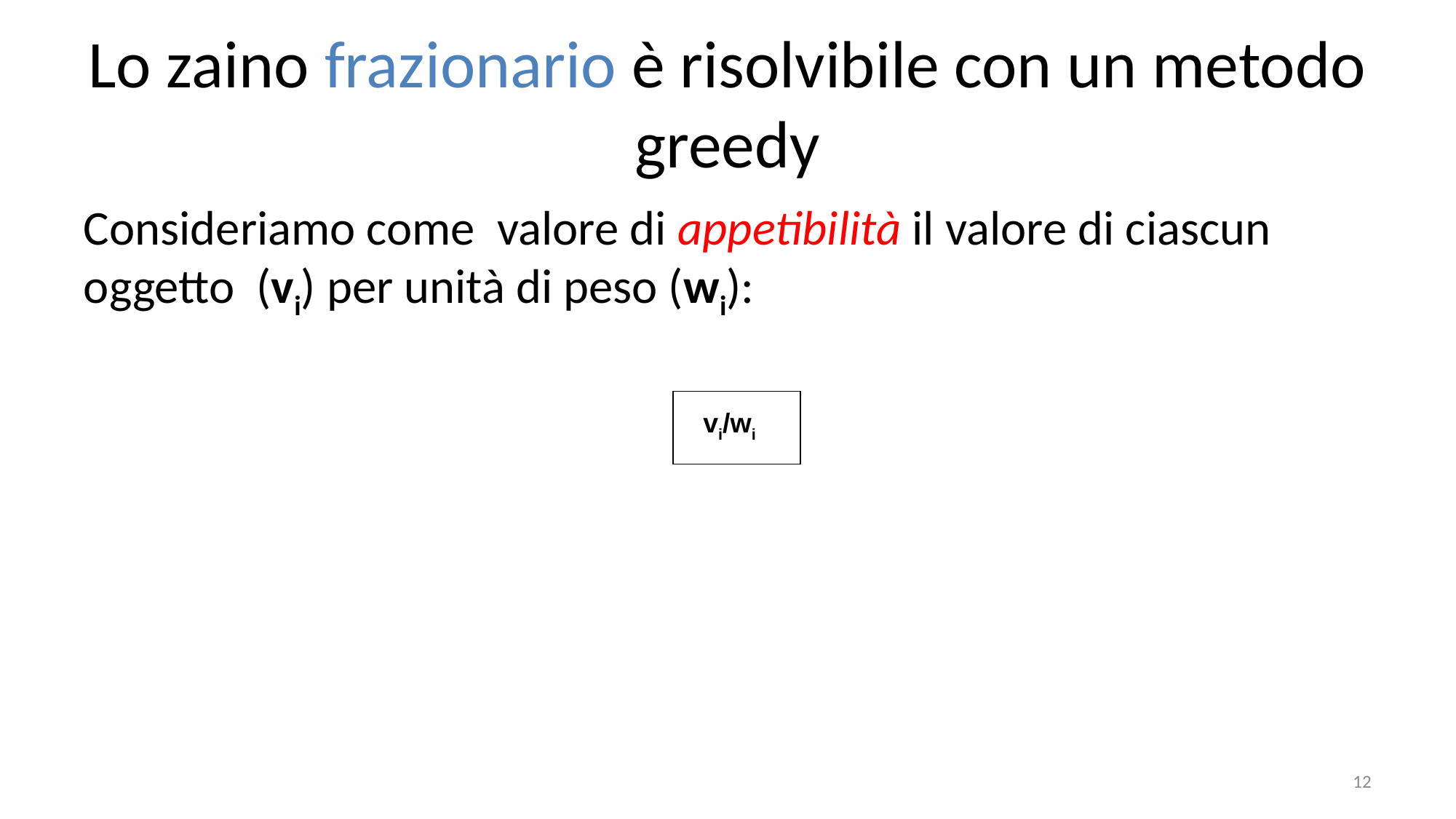

# Lo zaino frazionario è risolvibile con un metodo greedy
Consideriamo come  valore di appetibilità il valore di ciascun oggetto  (vi) per unità di peso (wi):

vi/wi
12